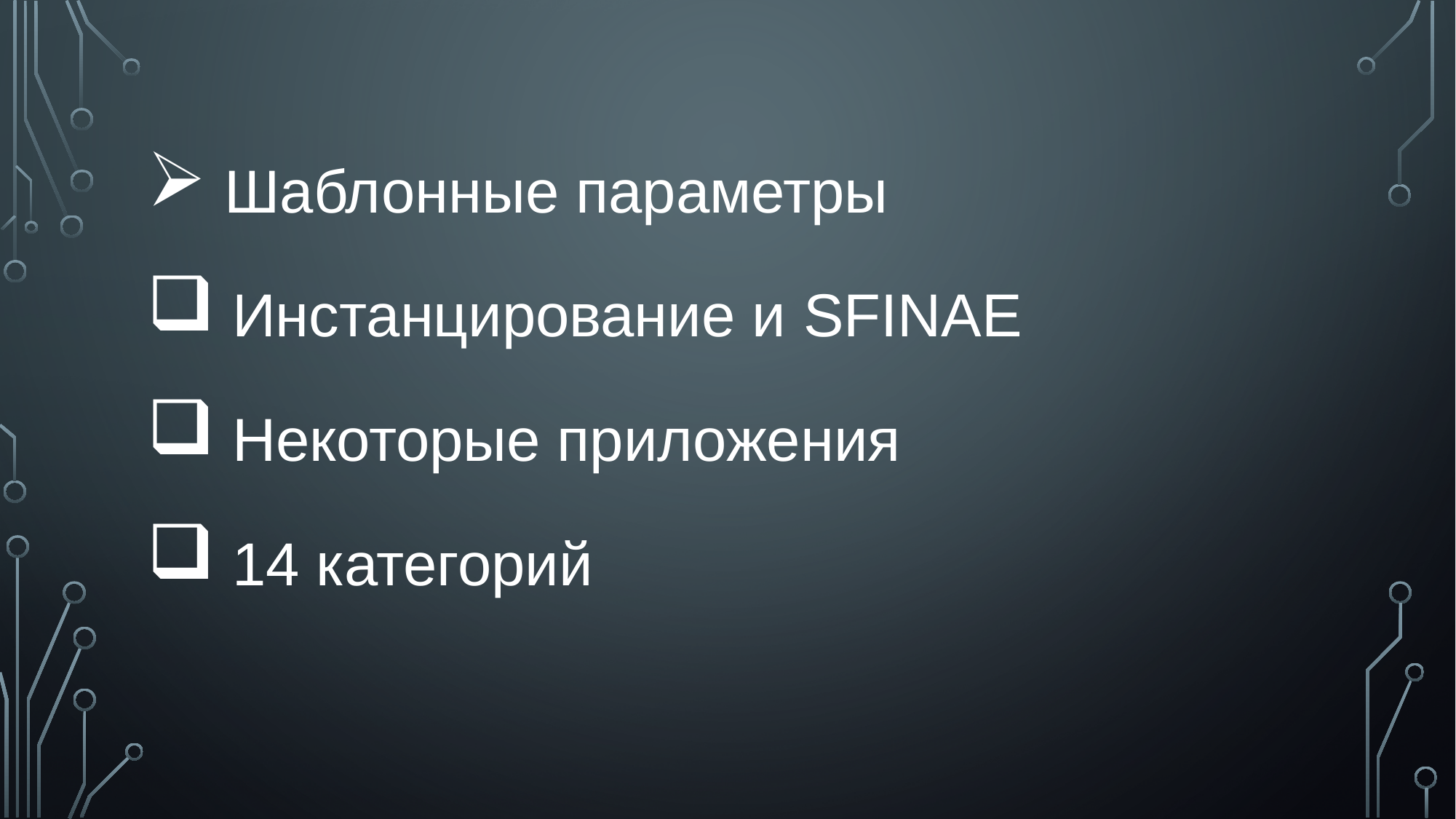

Шаблонные параметры
 Инстанцирование и SFINAE
 Некоторые приложения
 14 категорий